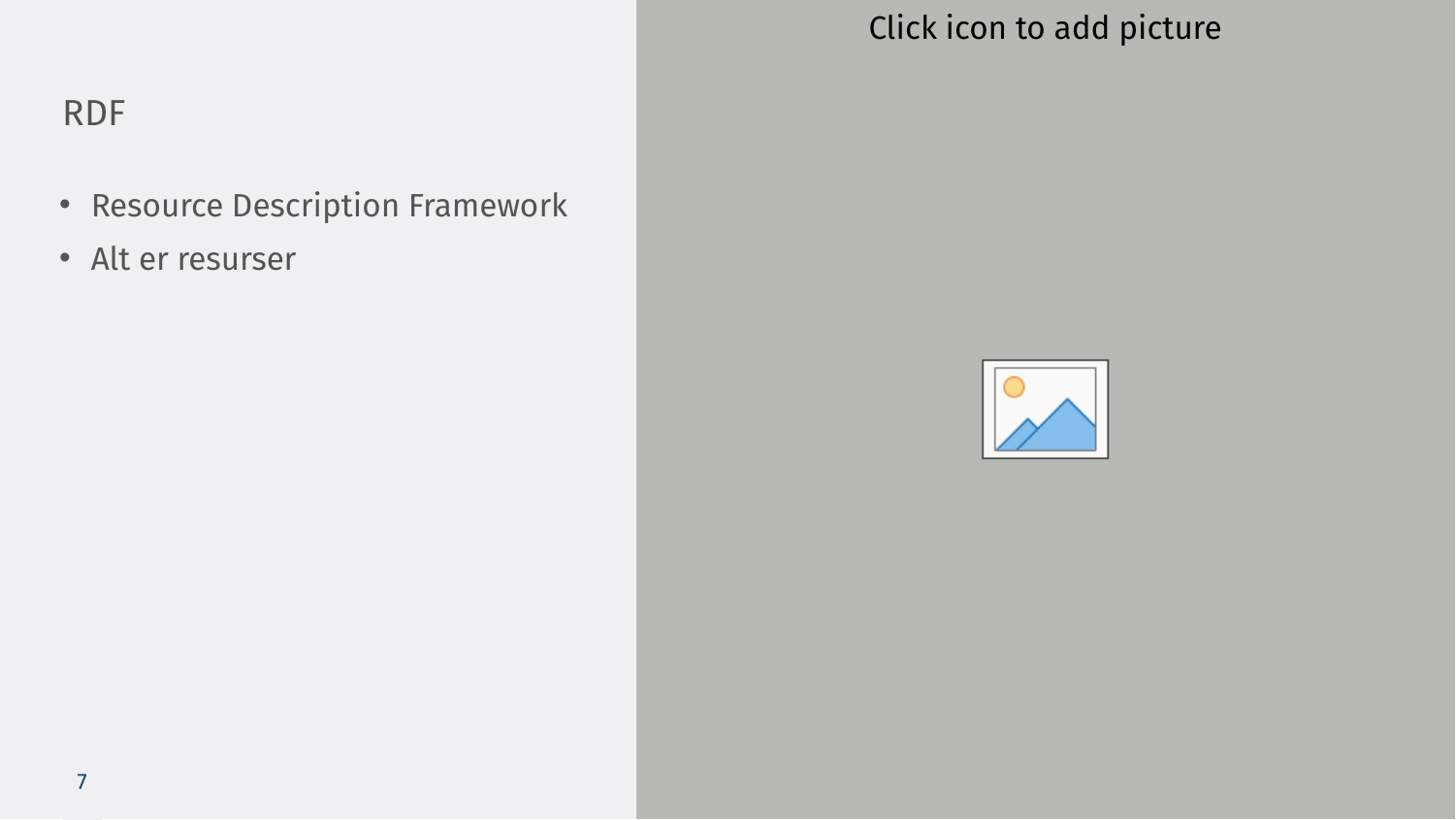

# RDF
Resource Description Framework
Alt er resurser

7